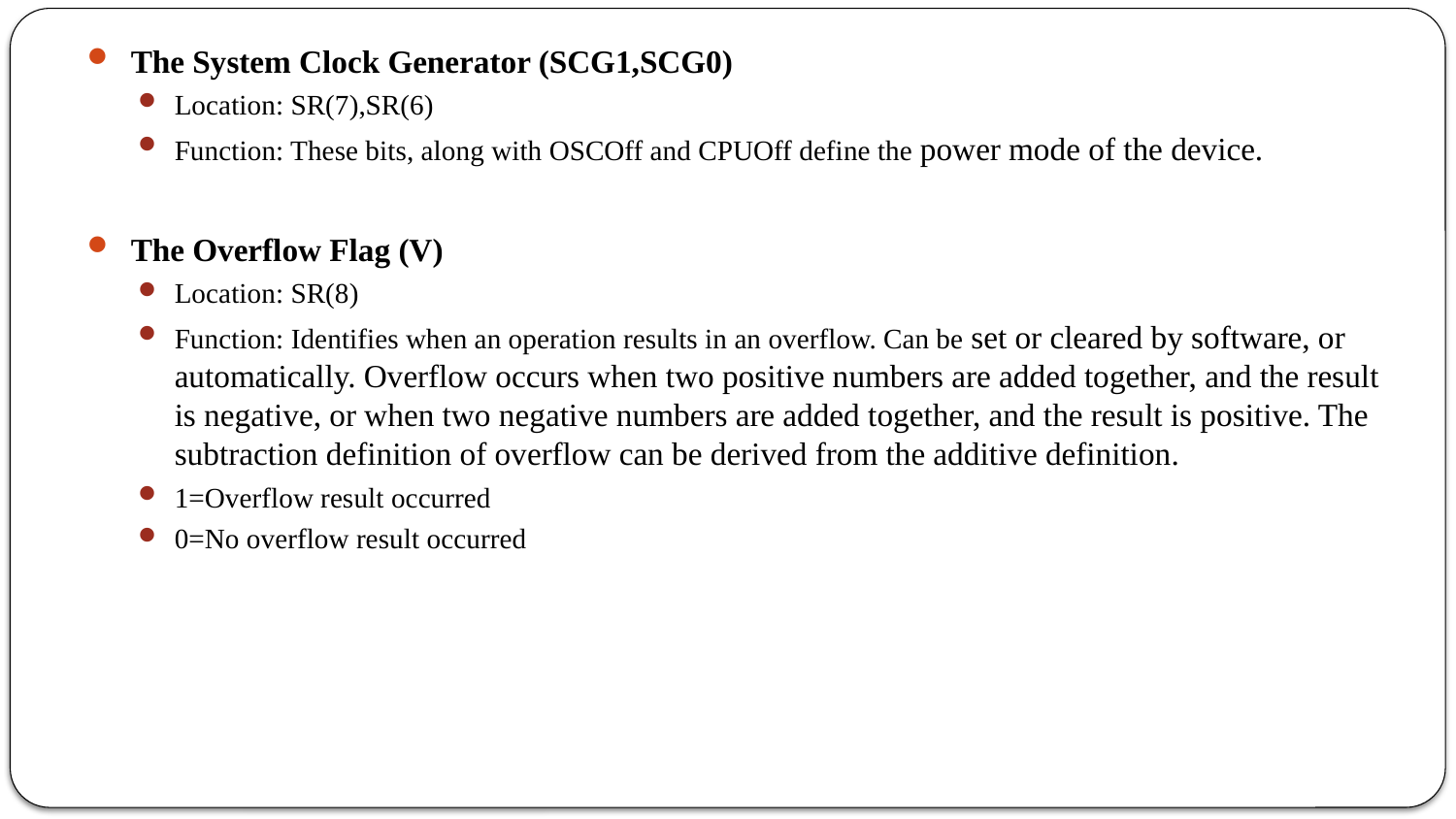

The System Clock Generator (SCG1,SCG0)
Location: SR(7),SR(6)
Function: These bits, along with OSCOff and CPUOff define the power mode of the device.

The Overflow Flag (V)
Location: SR(8)
Function: Identifies when an operation results in an overflow. Can be set or cleared by software, or automatically. Overflow occurs when two positive numbers are added together, and the result is negative, or when two negative numbers are added together, and the result is positive. The subtraction definition of overflow can be derived from the additive definition.
1=Overflow result occurred
0=No overflow result occurred